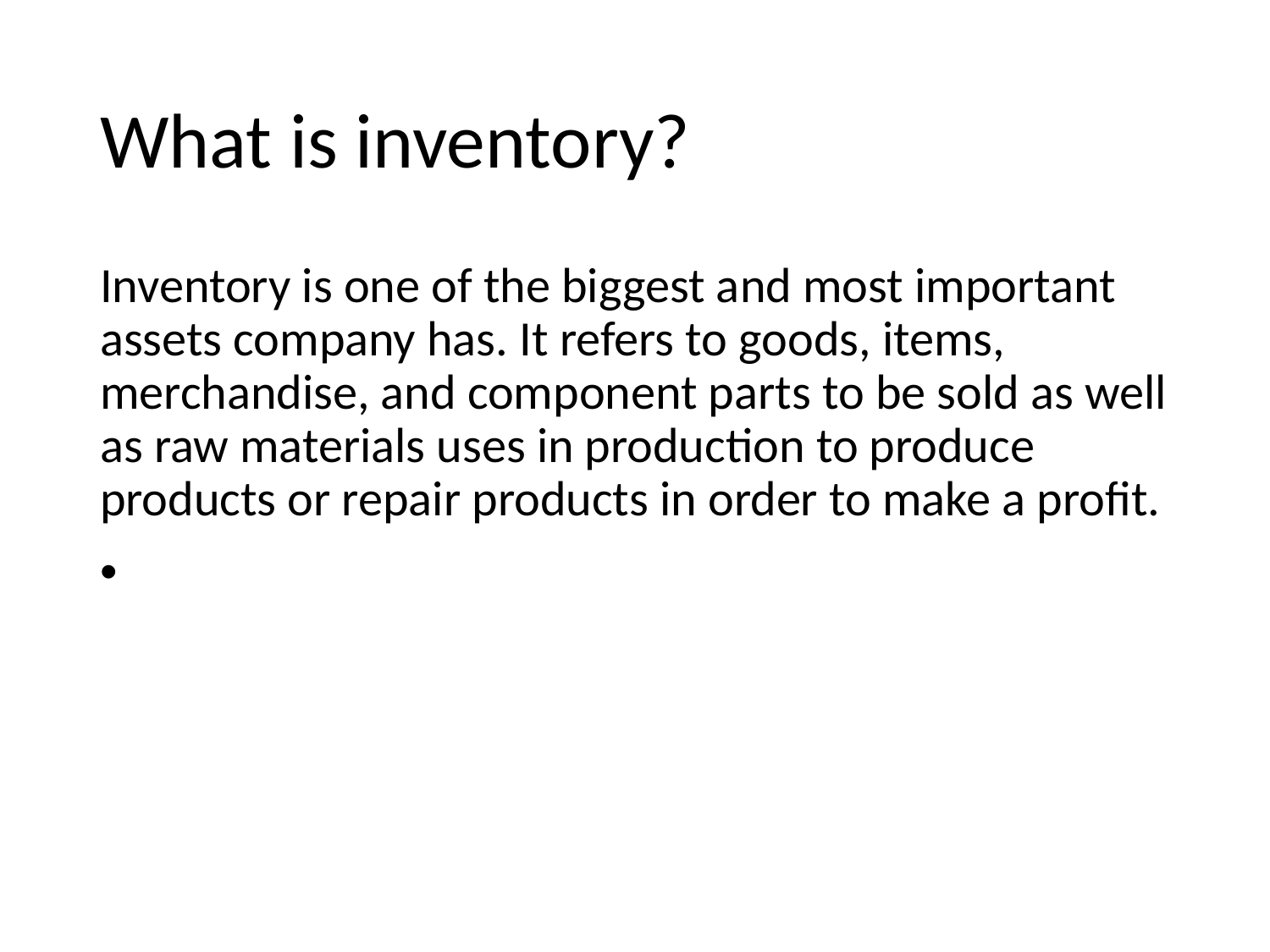

# What is inventory?
Inventory is one of the biggest and most important assets company has. It refers to goods, items, merchandise, and component parts to be sold as well as raw materials uses in production to produce products or repair products in order to make a profit.